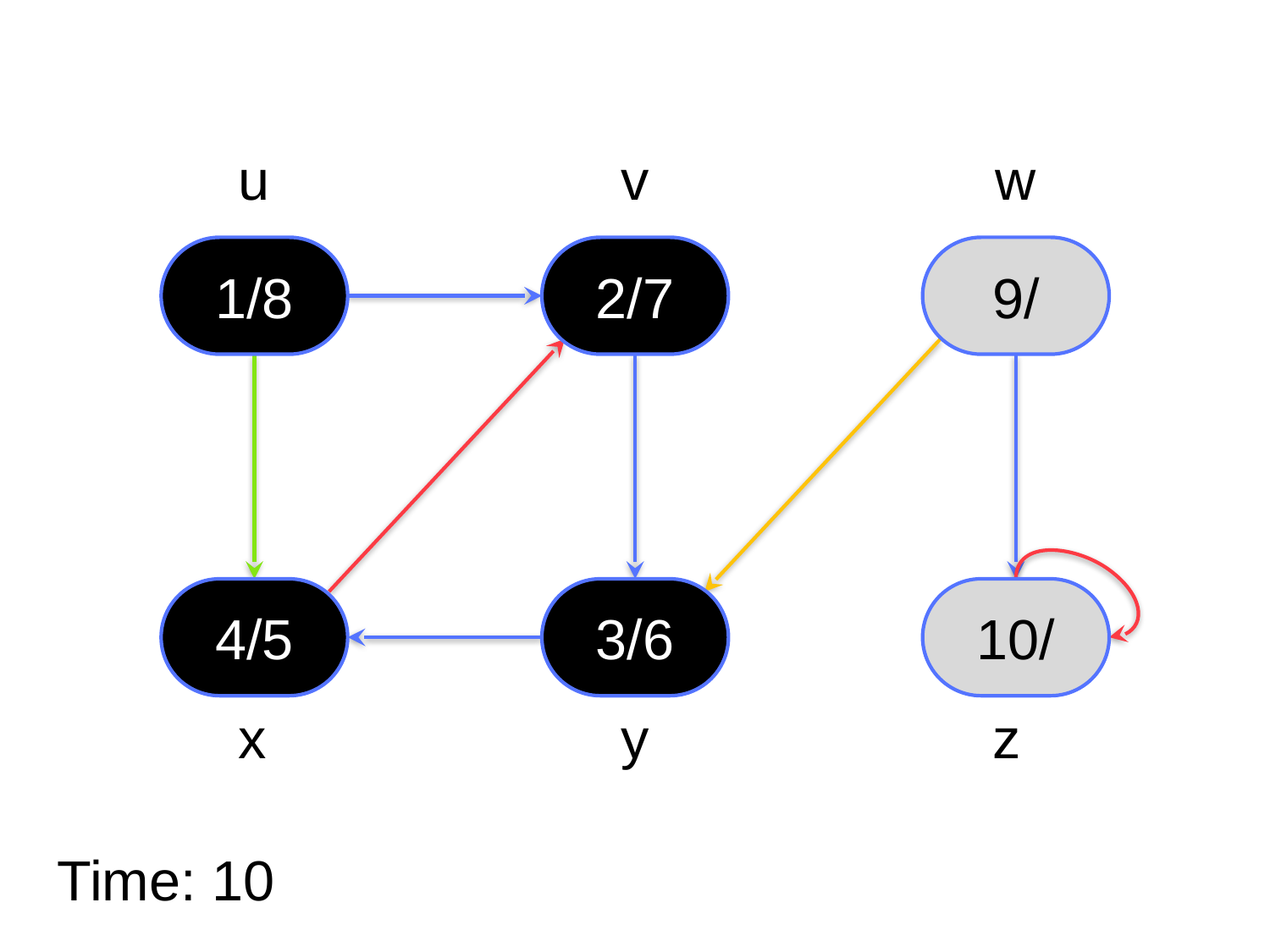

u
v
w
1/8
2/7
9/
4/5
3/6
10/
x
y
z
Time: 10